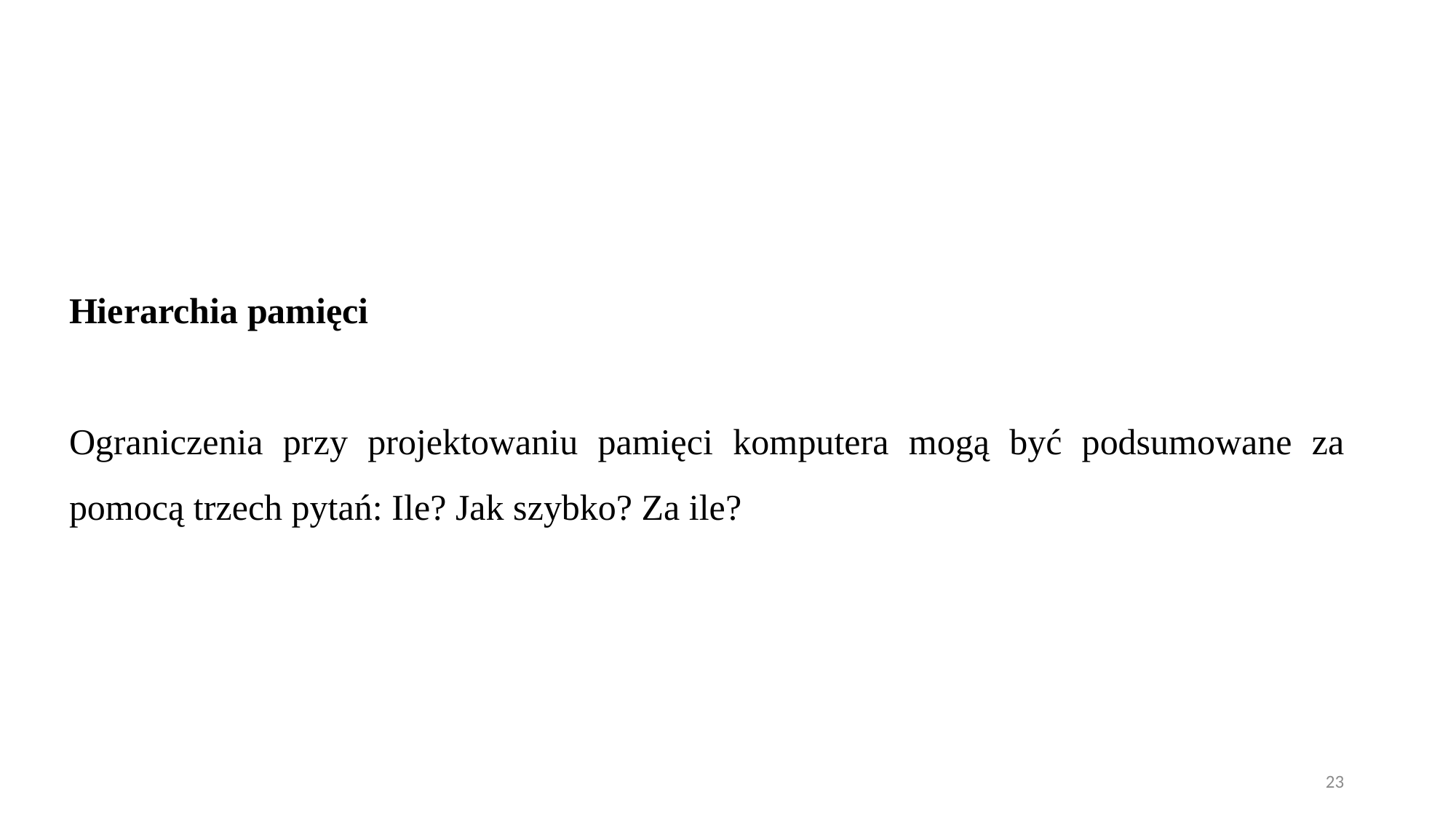

Hierarchia pamięci

Ograniczenia przy projektowaniu pamięci komputera mogą być podsumowane za pomocą trzech pytań: Ile? Jak szybko? Za ile?
23